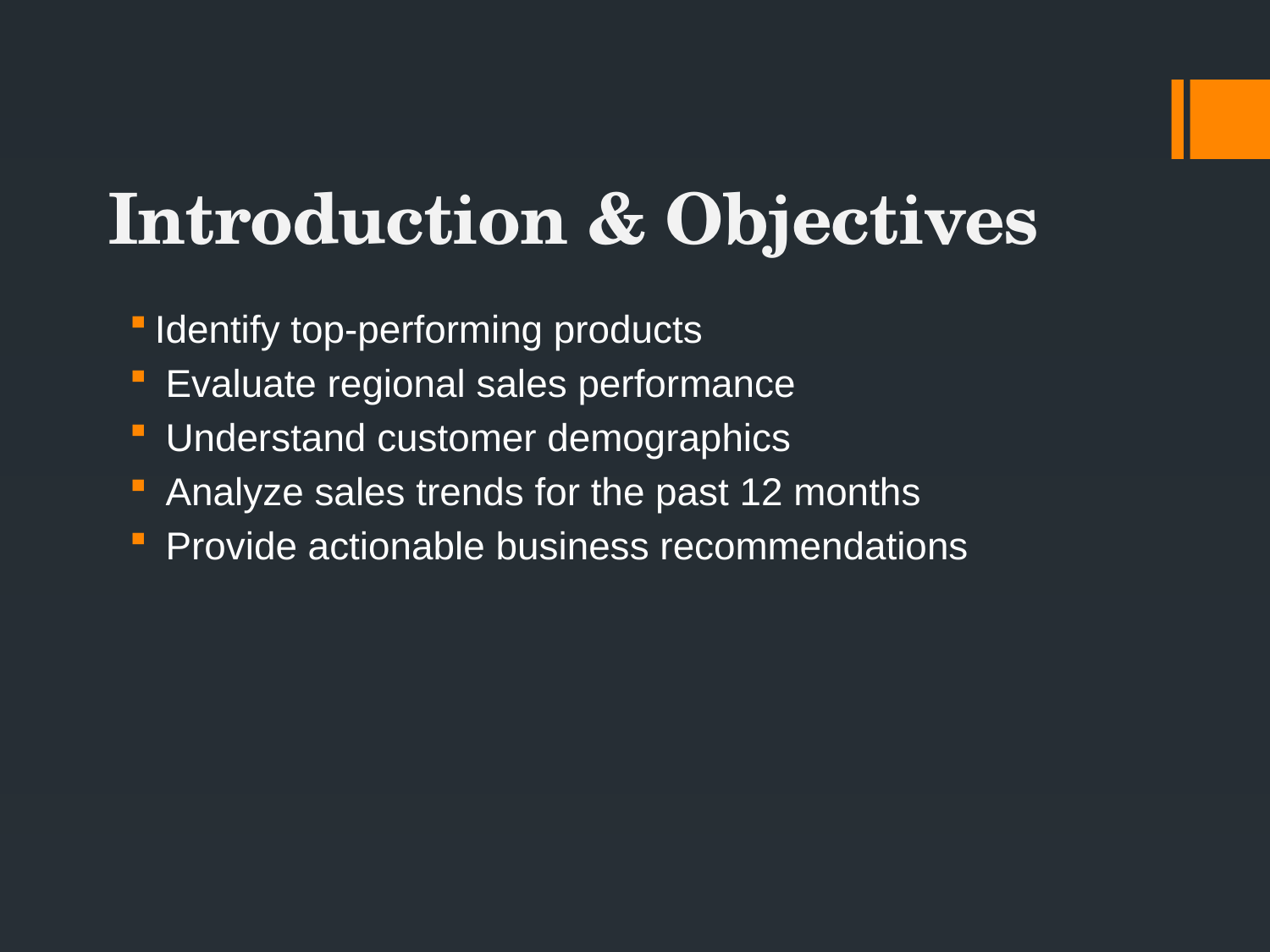

# Introduction & Objectives

Identify top-performing products
 Evaluate regional sales performance
 Understand customer demographics
 Analyze sales trends for the past 12 months
 Provide actionable business recommendations